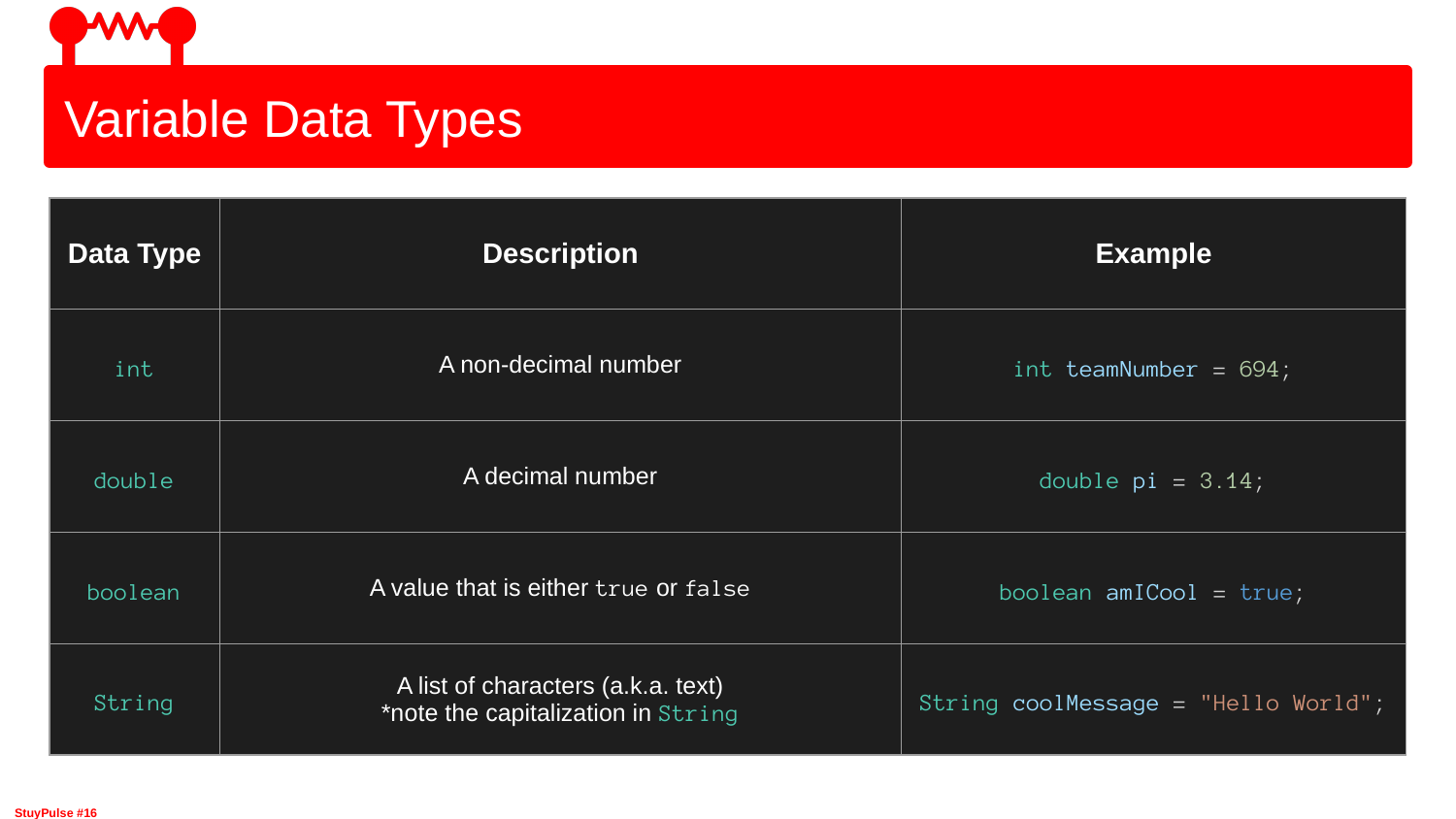

# Variable Data Types
| Data Type | Description | Example |
| --- | --- | --- |
| int | A non-decimal number | int teamNumber = 694; |
| double | A decimal number | double pi = 3.14; |
| boolean | A value that is either true or false | boolean amICool = true; |
| String | A list of characters (a.k.a. text) \*note the capitalization in String | String coolMessage = "Hello World"; |